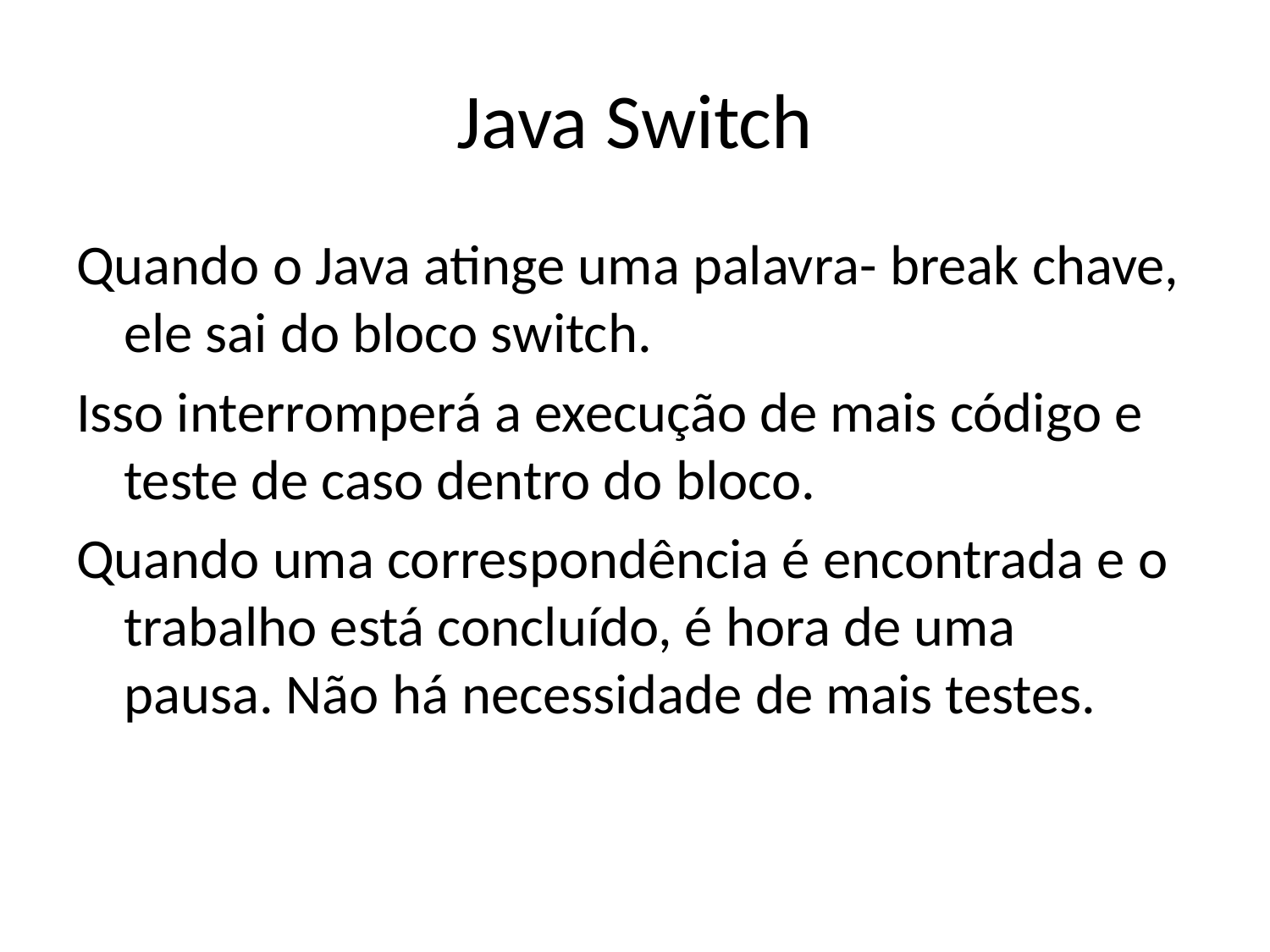

# Java Switch
Quando o Java atinge uma palavra- break chave, ele sai do bloco switch.
Isso interromperá a execução de mais código e teste de caso dentro do bloco.
Quando uma correspondência é encontrada e o trabalho está concluído, é hora de uma pausa. Não há necessidade de mais testes.